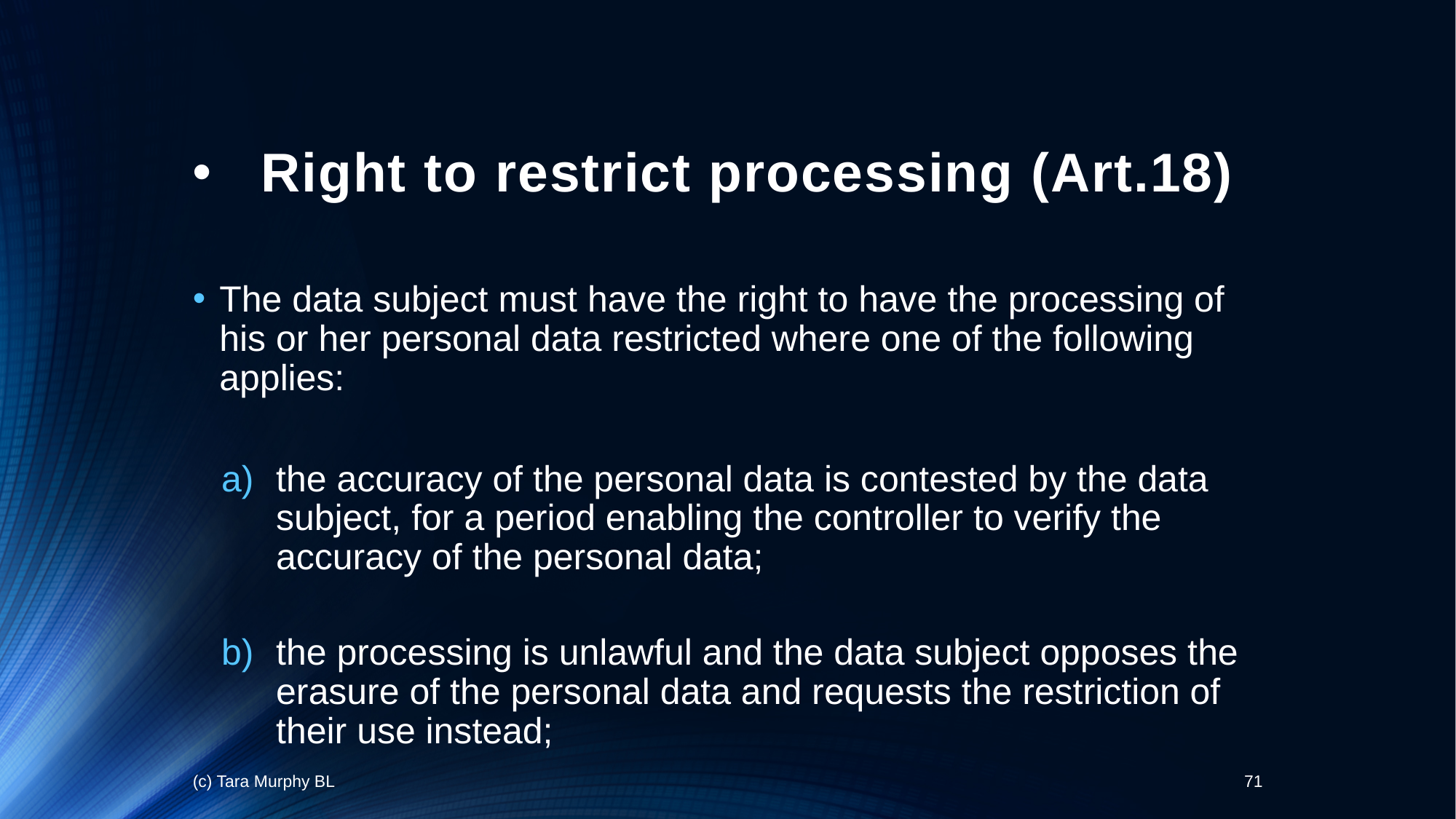

# Right to restrict processing (Art.18)

The data subject must have the right to have the processing of his or her personal data restricted where one of the following applies:

the accuracy of the personal data is contested by the data subject, for a period enabling the controller to verify the accuracy of the personal data;

the processing is unlawful and the data subject opposes the erasure of the personal data and requests the restriction of their use instead;
(c) Tara Murphy BL
71